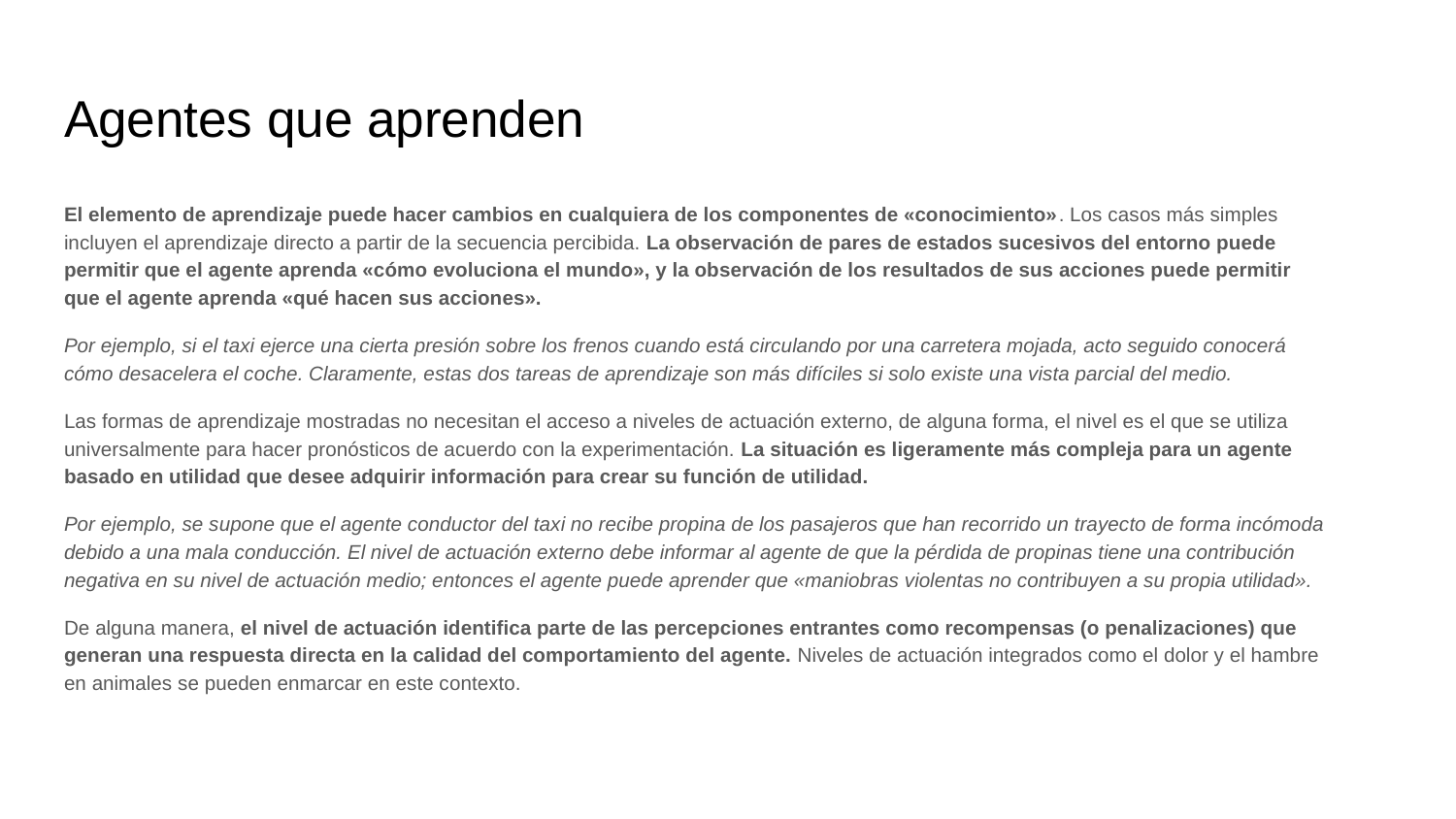

# Agentes que aprenden
El elemento de aprendizaje puede hacer cambios en cualquiera de los componentes de «conocimiento». Los casos más simples incluyen el aprendizaje directo a partir de la secuencia percibida. La observación de pares de estados sucesivos del entorno puede permitir que el agente aprenda «cómo evoluciona el mundo», y la observación de los resultados de sus acciones puede permitir que el agente aprenda «qué hacen sus acciones».
Por ejemplo, si el taxi ejerce una cierta presión sobre los frenos cuando está circulando por una carretera mojada, acto seguido conocerá cómo desacelera el coche. Claramente, estas dos tareas de aprendizaje son más difíciles si solo existe una vista parcial del medio.
Las formas de aprendizaje mostradas no necesitan el acceso a niveles de actuación externo, de alguna forma, el nivel es el que se utiliza universalmente para hacer pronósticos de acuerdo con la experimentación. La situación es ligeramente más compleja para un agente basado en utilidad que desee adquirir información para crear su función de utilidad.
Por ejemplo, se supone que el agente conductor del taxi no recibe propina de los pasajeros que han recorrido un trayecto de forma incómoda debido a una mala conducción. El nivel de actuación externo debe informar al agente de que la pérdida de propinas tiene una contribución negativa en su nivel de actuación medio; entonces el agente puede aprender que «maniobras violentas no contribuyen a su propia utilidad».
De alguna manera, el nivel de actuación identifica parte de las percepciones entrantes como recompensas (o penalizaciones) que generan una respuesta directa en la calidad del comportamiento del agente. Niveles de actuación integrados como el dolor y el hambre en animales se pueden enmarcar en este contexto.